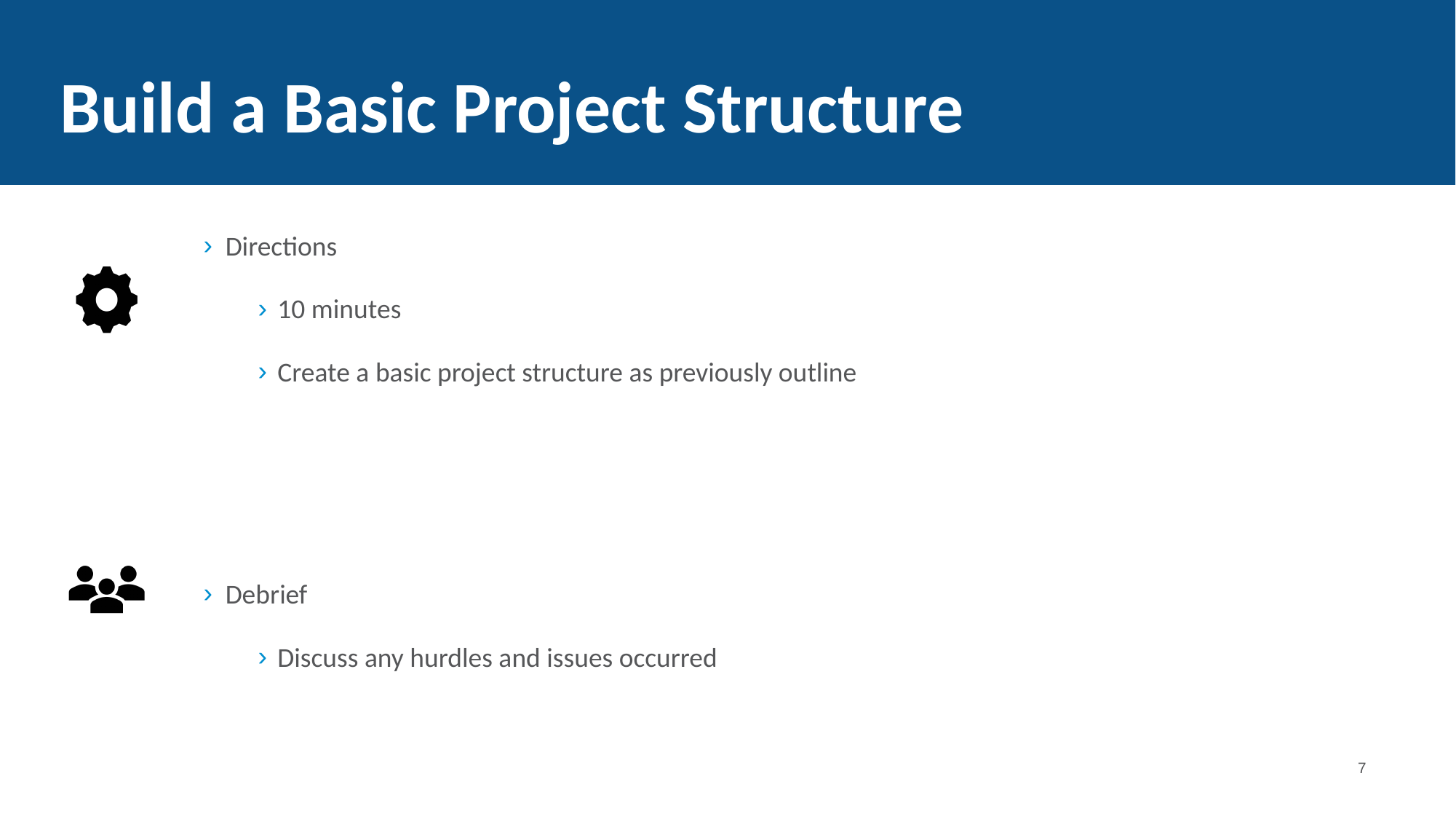

Build a Basic Project Structure
Directions
10 minutes
Create a basic project structure as previously outline

Debrief
Discuss any hurdles and issues occurred

7